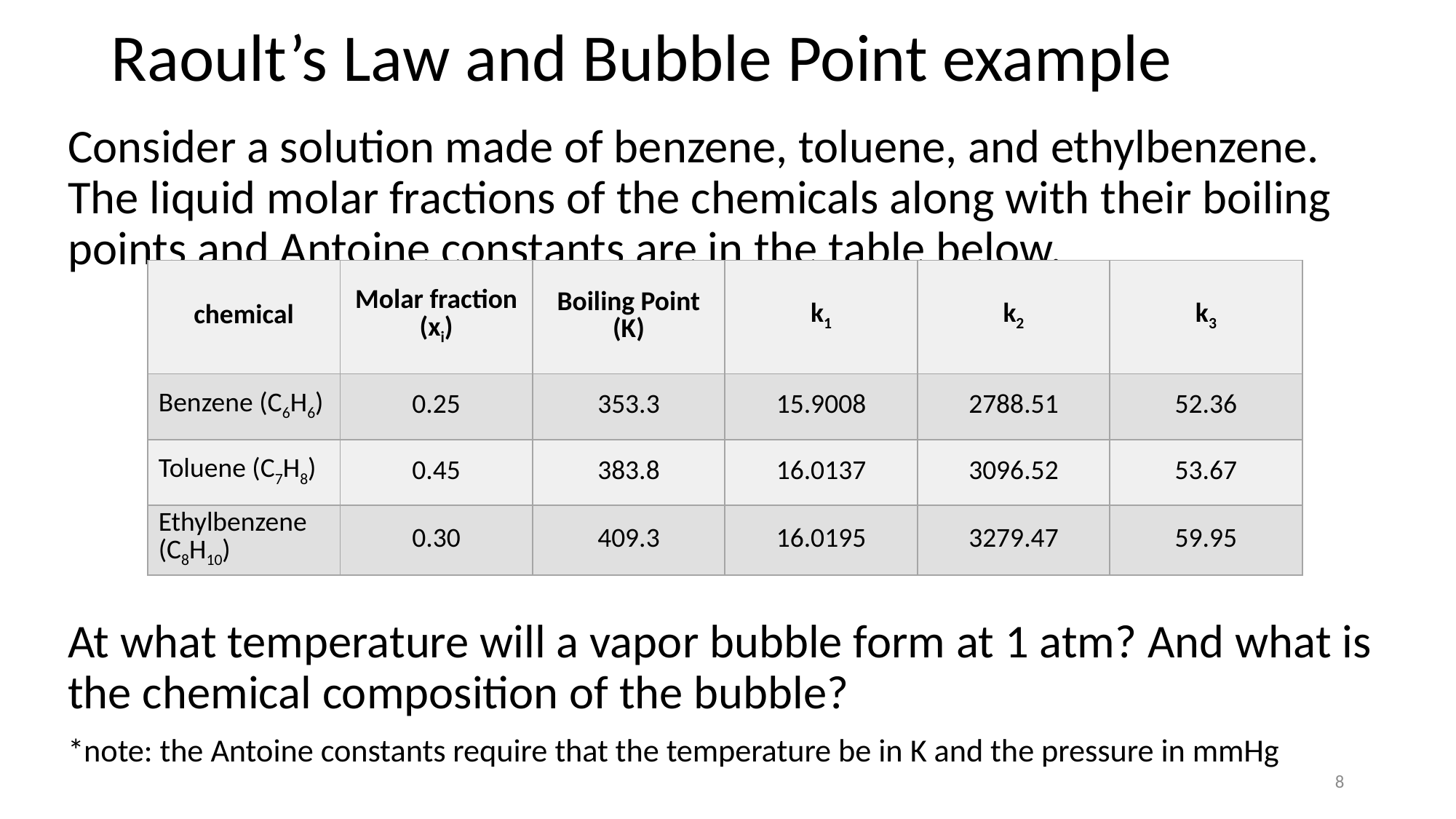

# Raoult’s Law and Bubble Point example
Consider a solution made of benzene, toluene, and ethylbenzene. The liquid molar fractions of the chemicals along with their boiling points and Antoine constants are in the table below.

At what temperature will a vapor bubble form at 1 atm? And what is the chemical composition of the bubble?
*note: the Antoine constants require that the temperature be in K and the pressure in mmHg

| chemical | Molar fraction (xi) | Boiling Point (K) | k1 | k2 | k3 |
| --- | --- | --- | --- | --- | --- |
| Benzene (C6H6) | 0.25 | 353.3 | 15.9008 | 2788.51 | 52.36 |
| Toluene (C7H8) | 0.45 | 383.8 | 16.0137 | 3096.52 | 53.67 |
| Ethylbenzene (C8H10) | 0.30 | 409.3 | 16.0195 | 3279.47 | 59.95 |
8